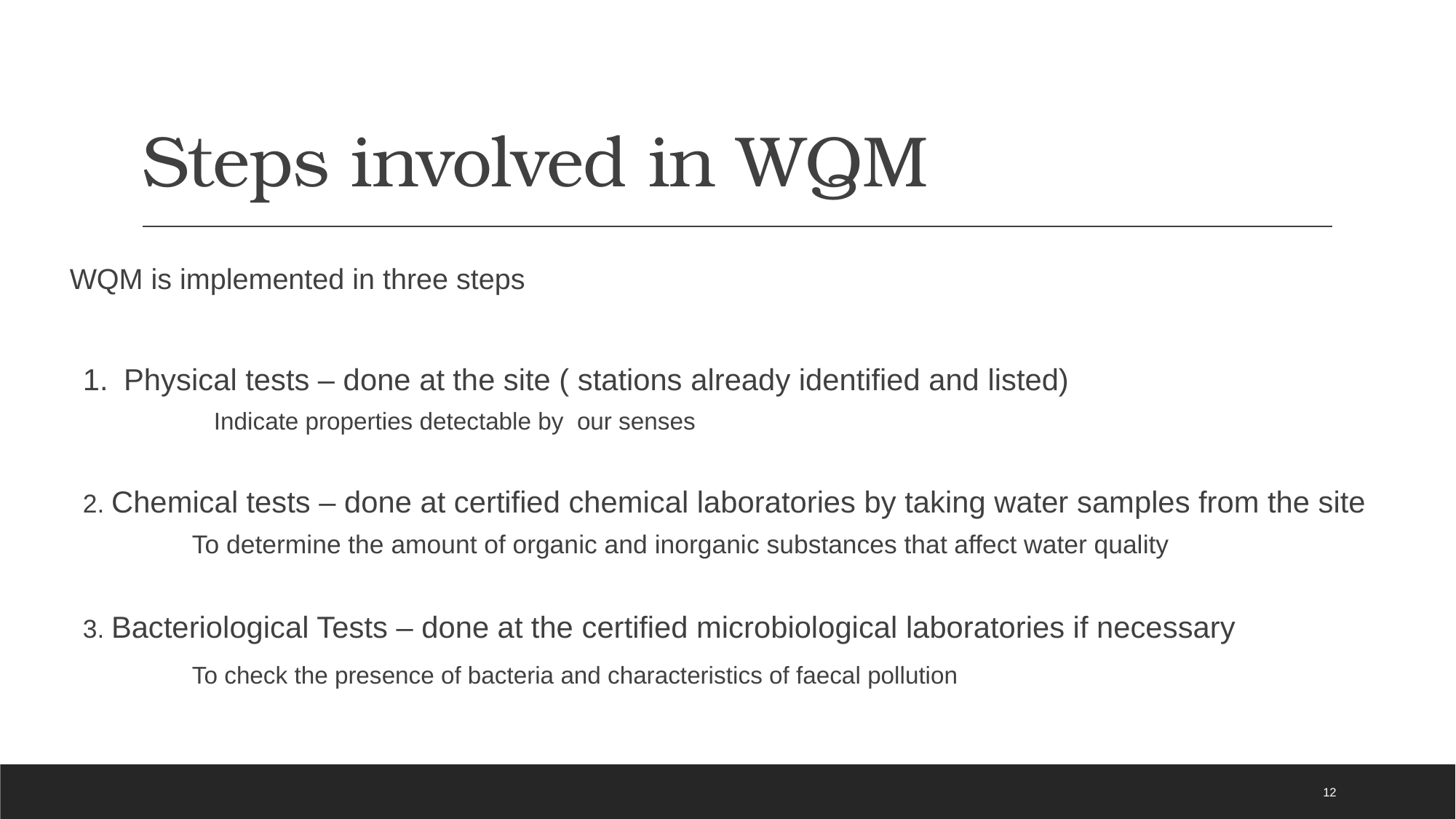

# Steps involved in WQM
WQM is implemented in three steps

Physical tests – done at the site ( stations already identified and listed)
	Indicate properties detectable by  our senses

2. Chemical tests – done at certified chemical laboratories by taking water samples from the site
	To determine the amount of organic and inorganic substances that affect water quality

3. Bacteriological Tests – done at the certified microbiological laboratories if necessary
	To check the presence of bacteria and characteristics of faecal pollution

12